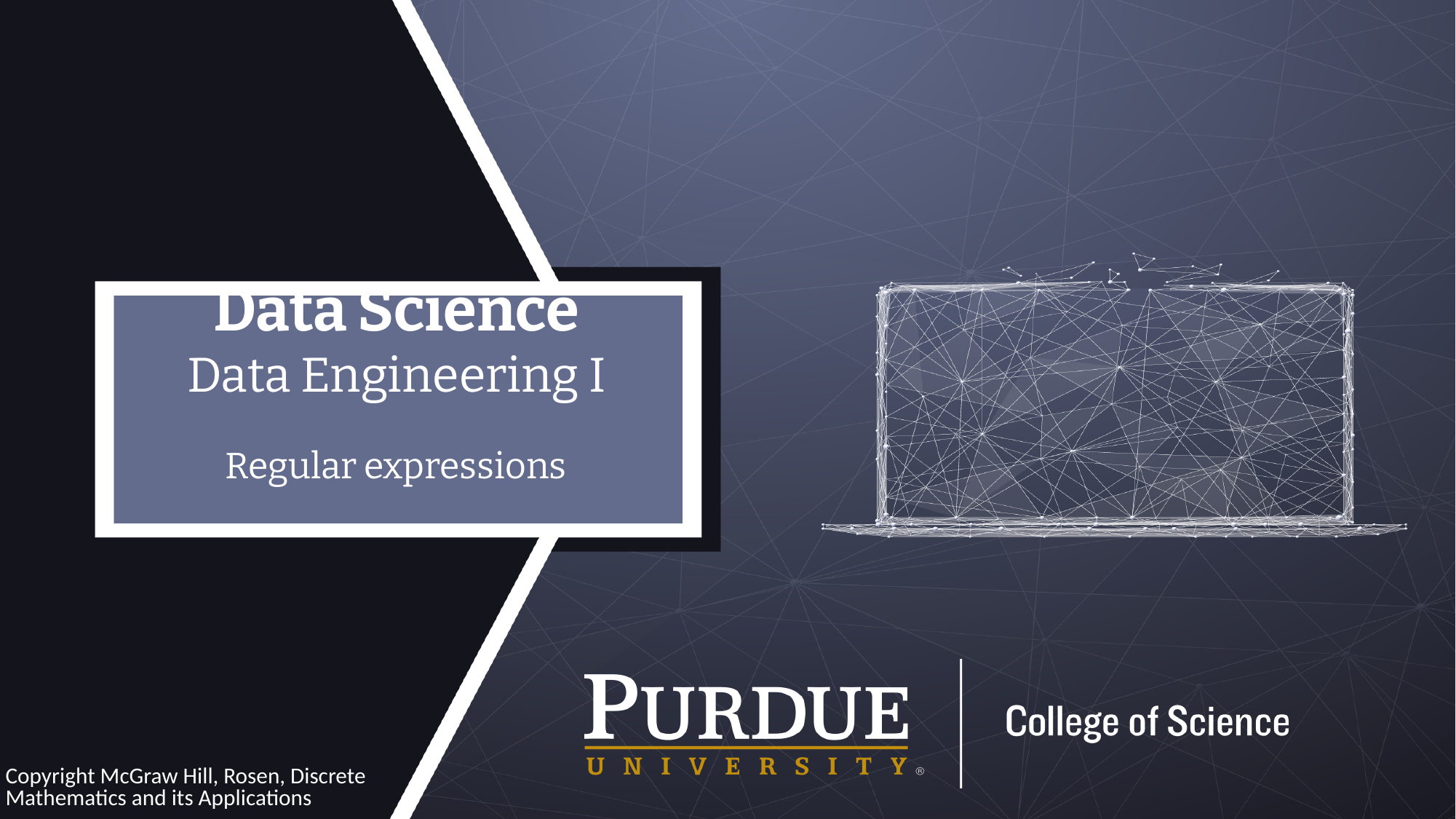

# Regular expressions
Copyright McGraw Hill, Rosen, Discrete Mathematics and its Applications